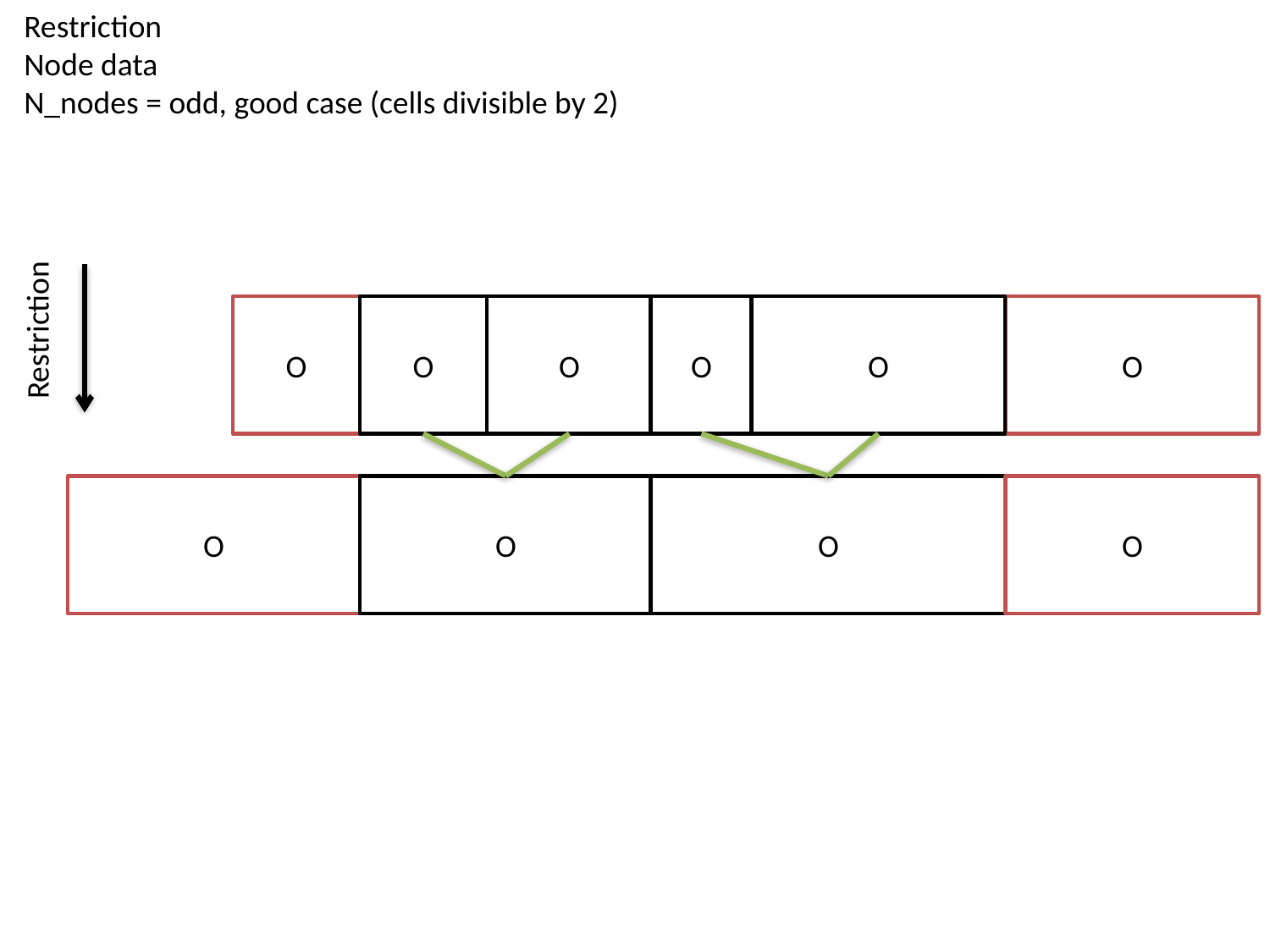

Restriction
Node data
N_nodes = odd, good case (cells divisible by 2)
Restriction
O
O
O
O
O
O
O
O
O
O